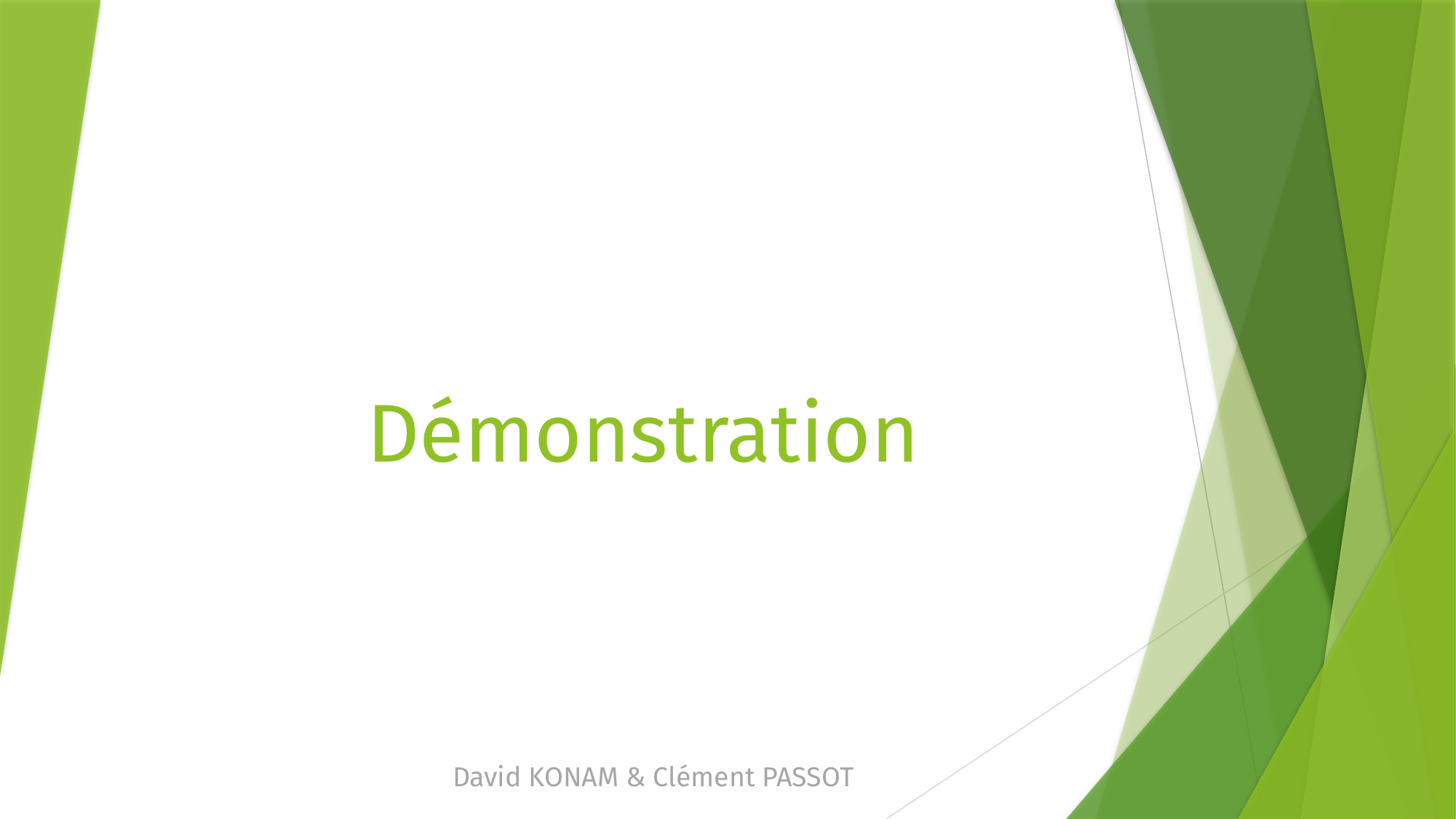

# Démonstration
David KONAM & Clément PASSOT